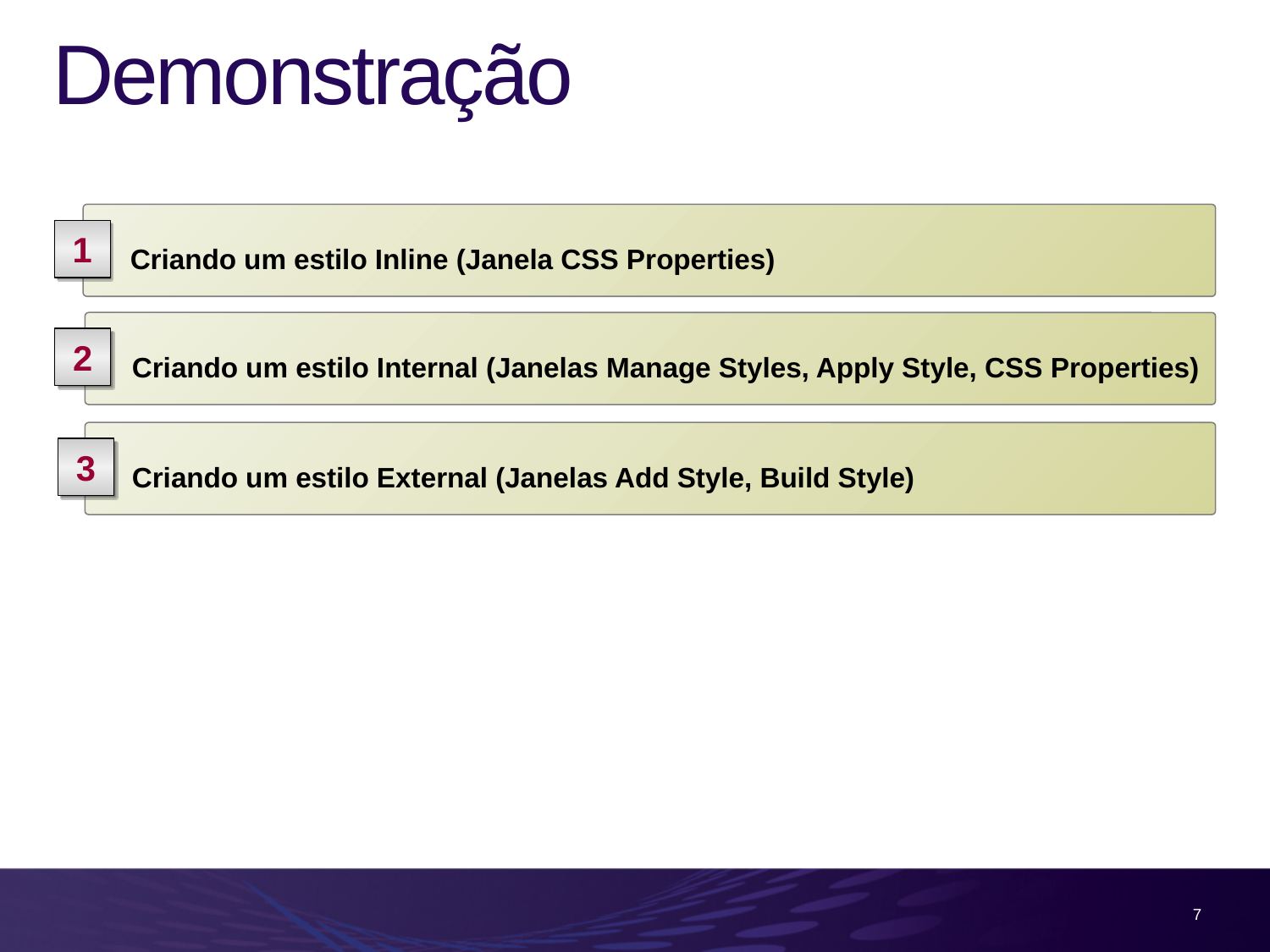

# Demonstração
 Criando um estilo Inline (Janela CSS Properties)
1
 Criando um estilo Internal (Janelas Manage Styles, Apply Style, CSS Properties)
2
 Criando um estilo External (Janelas Add Style, Build Style)
3
7